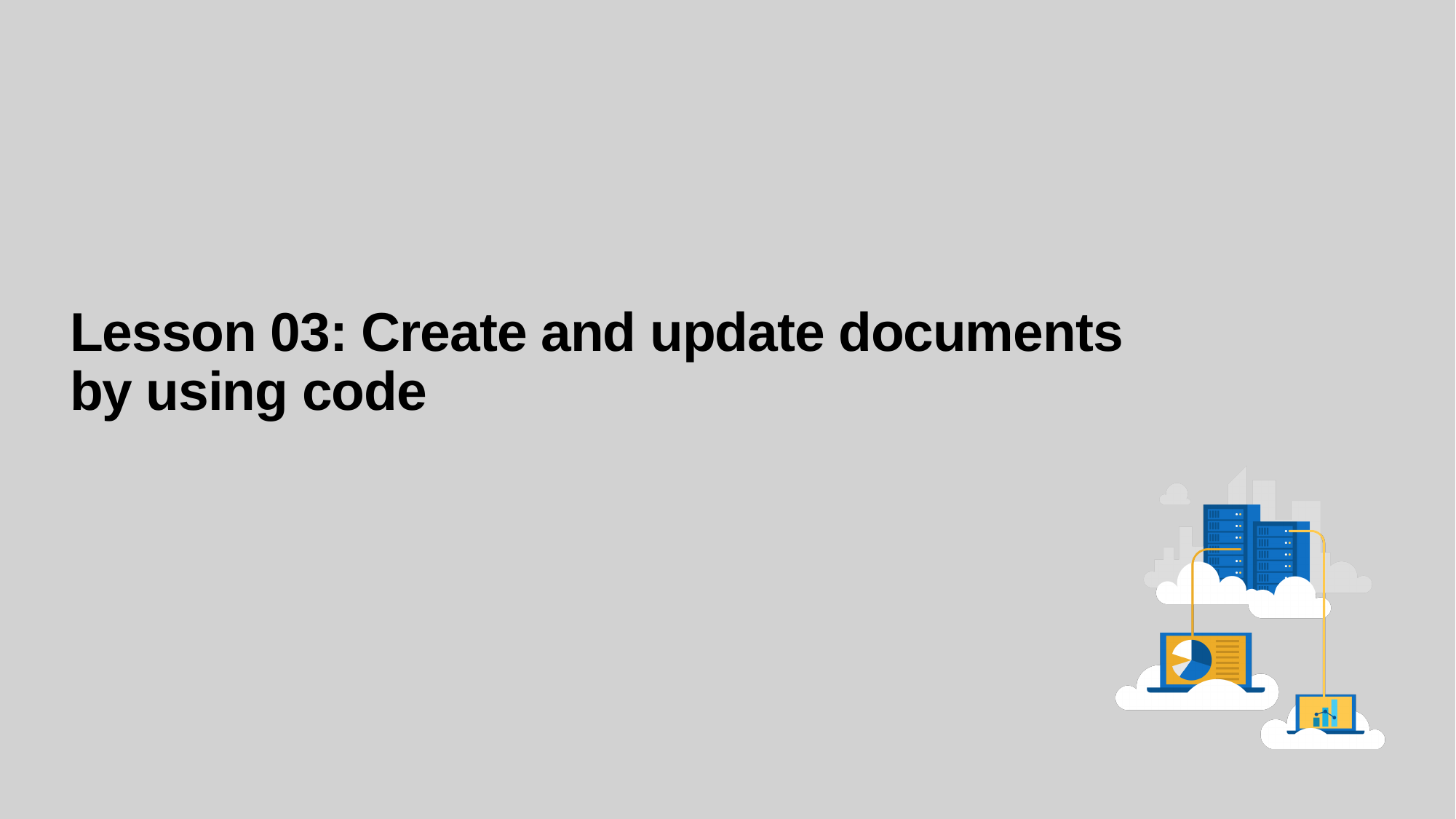

# Lesson 03: Create and update documents by using code